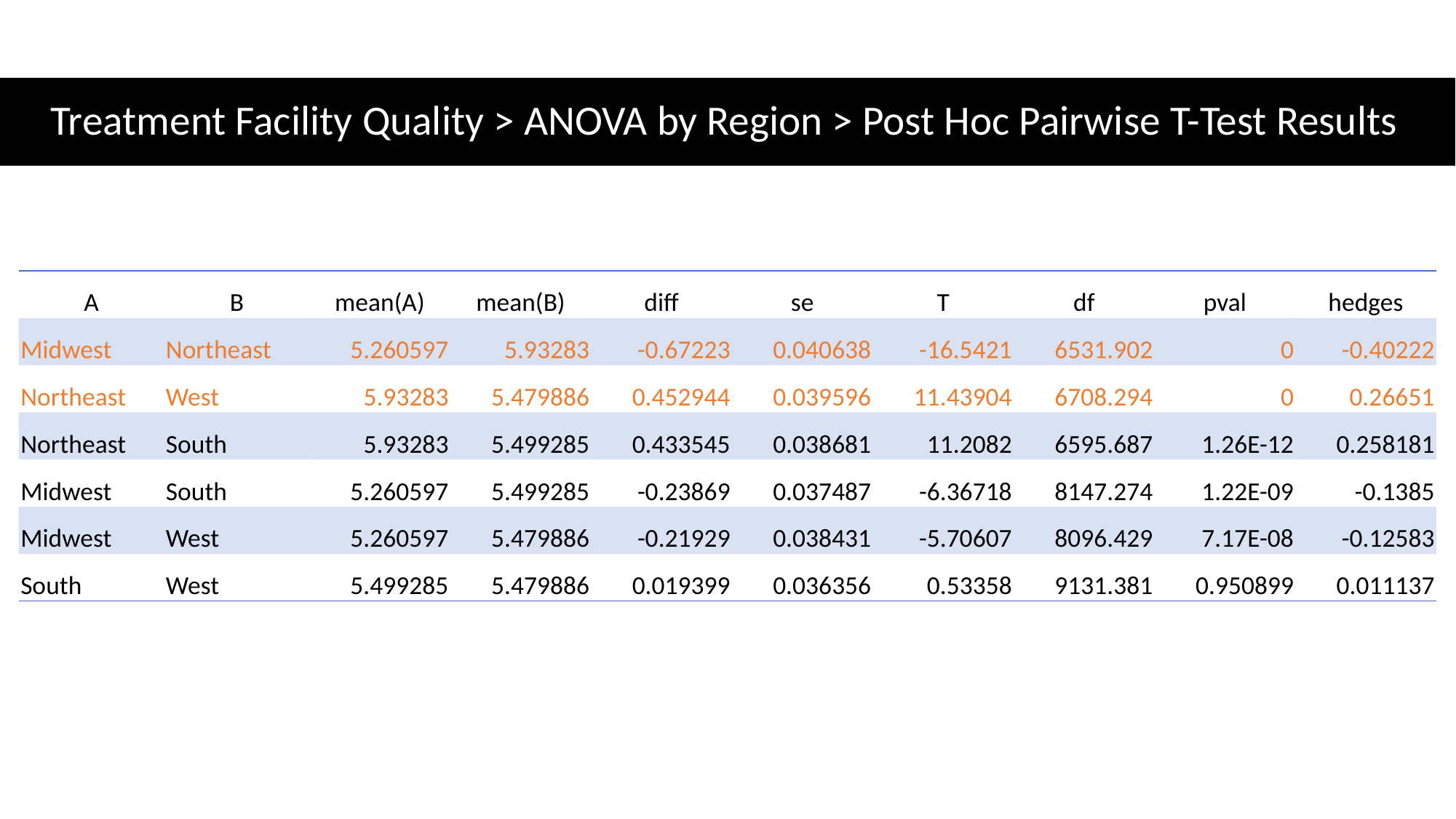

# Treatment Facility Quality > ANOVA by Region > Post Hoc Pairwise T-Test Results

| A | B | mean(A) | mean(B) | diff | se | T | df | pval | hedges |
| --- | --- | --- | --- | --- | --- | --- | --- | --- | --- |
| Midwest | Northeast | 5.260597 | 5.93283 | -0.67223 | 0.040638 | -16.5421 | 6531.902 | 0 | -0.40222 |
| Northeast | West | 5.93283 | 5.479886 | 0.452944 | 0.039596 | 11.43904 | 6708.294 | 0 | 0.26651 |
| Northeast | South | 5.93283 | 5.499285 | 0.433545 | 0.038681 | 11.2082 | 6595.687 | 1.26E-12 | 0.258181 |
| Midwest | South | 5.260597 | 5.499285 | -0.23869 | 0.037487 | -6.36718 | 8147.274 | 1.22E-09 | -0.1385 |
| Midwest | West | 5.260597 | 5.479886 | -0.21929 | 0.038431 | -5.70607 | 8096.429 | 7.17E-08 | -0.12583 |
| South | West | 5.499285 | 5.479886 | 0.019399 | 0.036356 | 0.53358 | 9131.381 | 0.950899 | 0.011137 |